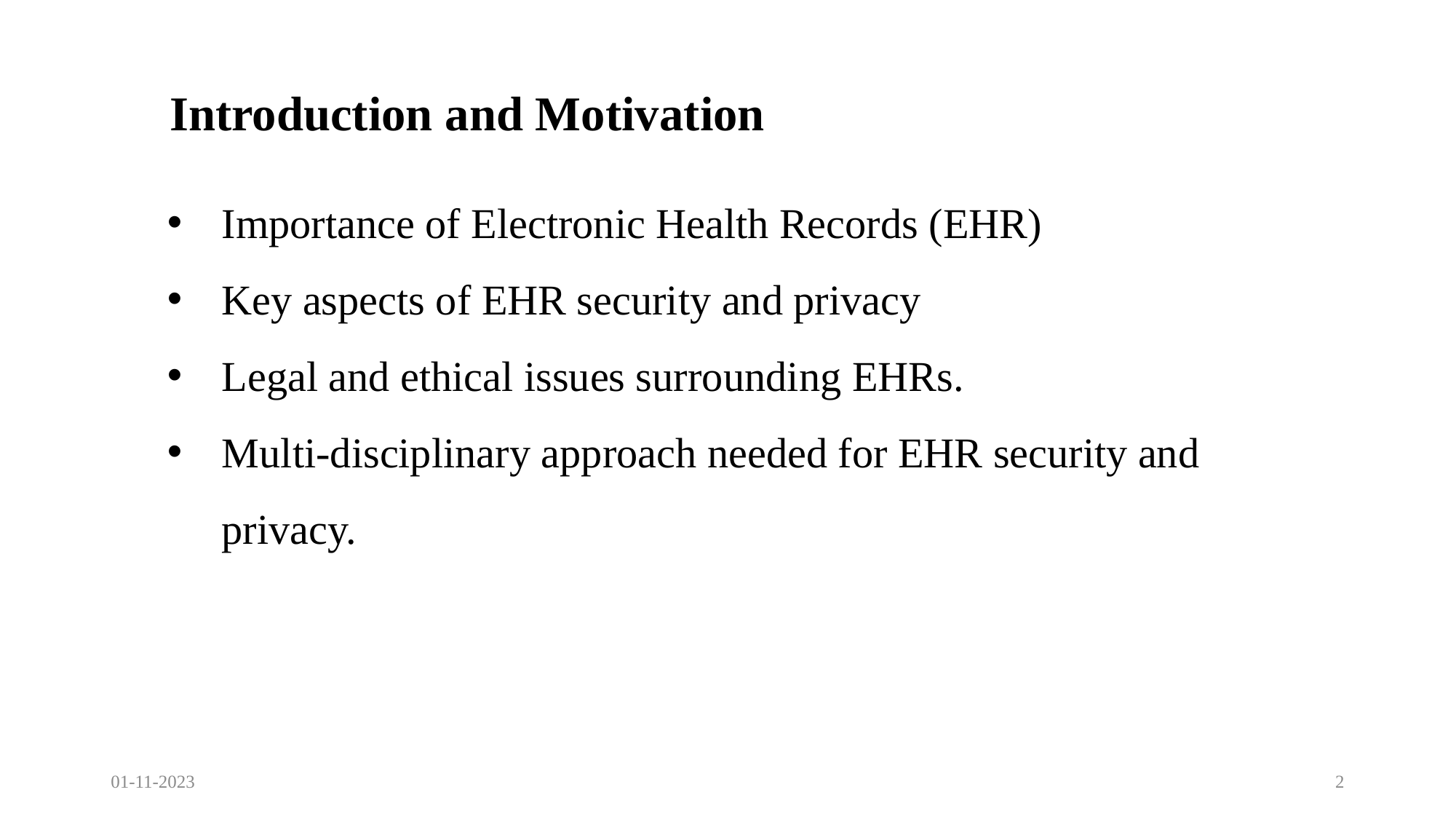

Introduction and Motivation
Importance of Electronic Health Records (EHR)
Key aspects of EHR security and privacy
Legal and ethical issues surrounding EHRs.
Multi-disciplinary approach needed for EHR security and privacy.

01-11-2023
2